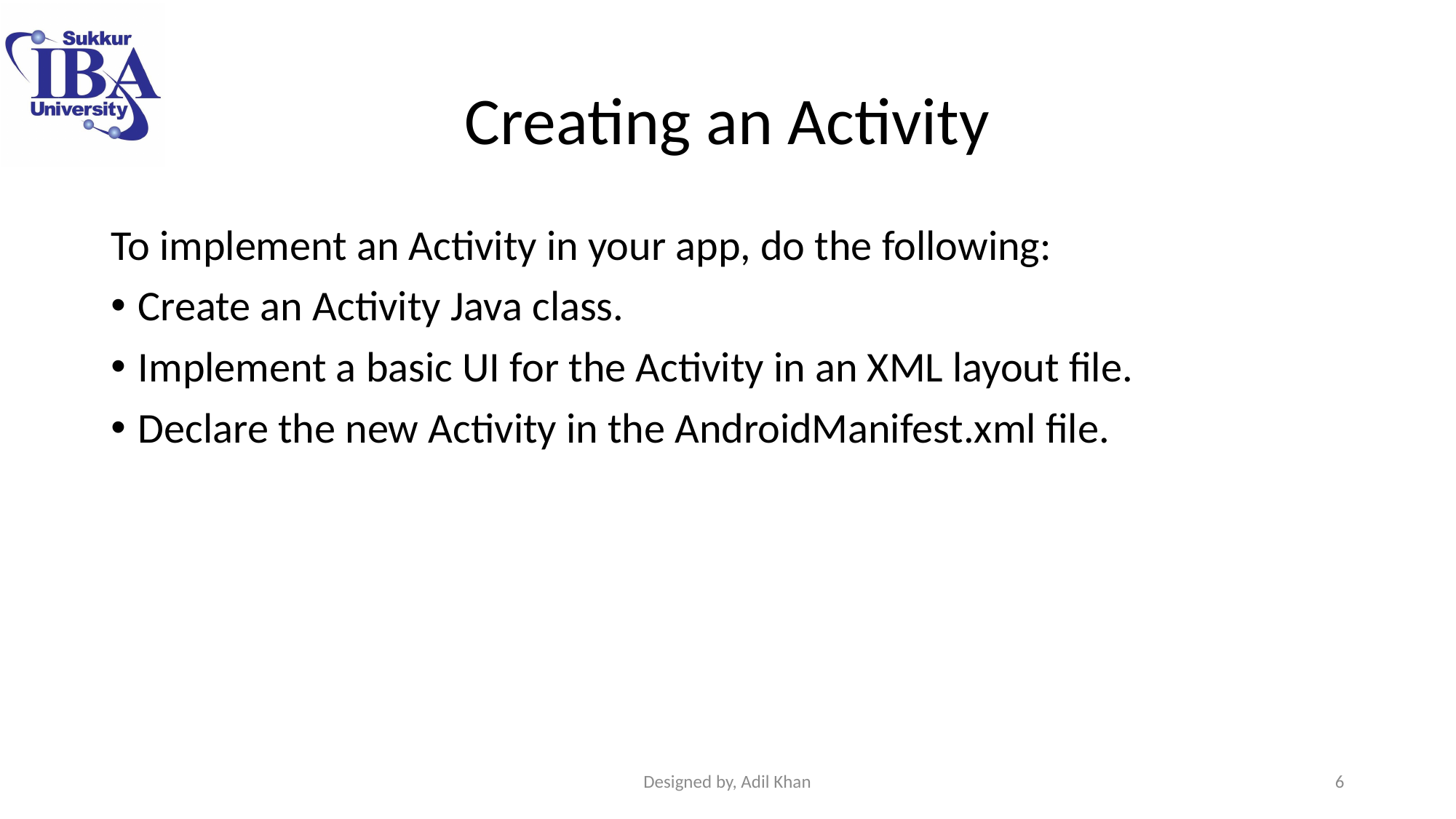

# Creating an Activity
To implement an Activity in your app, do the following:
Create an Activity Java class.
Implement a basic UI for the Activity in an XML layout file.
Declare the new Activity in the AndroidManifest.xml file.

Designed by, Adil Khan
6